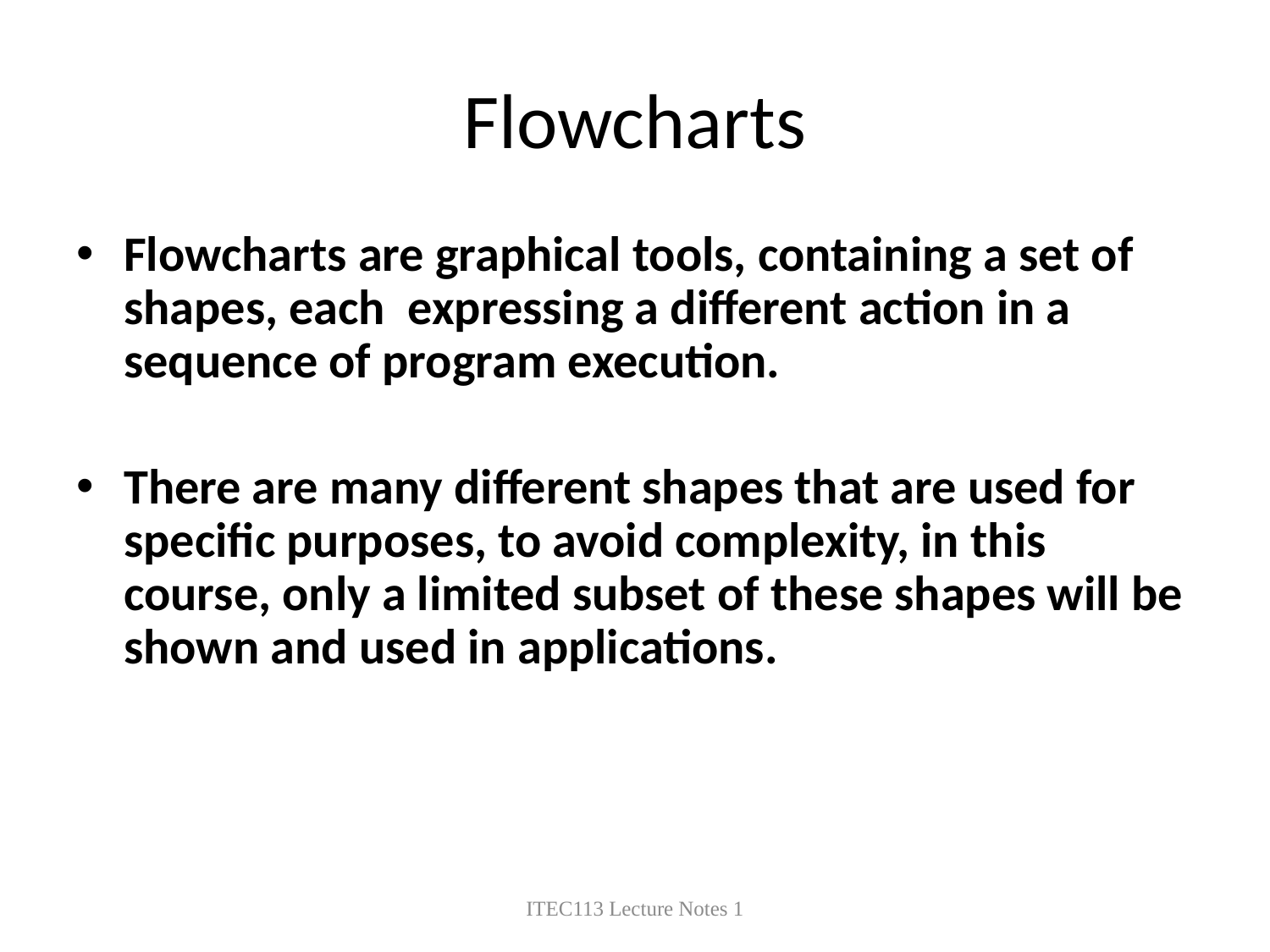

# Flowcharts
Flowcharts are graphical tools, containing a set of shapes, each  expressing a different action in a sequence of program execution.

There are many different shapes that are used for specific purposes, to avoid complexity, in this course, only a limited subset of these shapes will be shown and used in applications.

ITEC113 Lecture Notes 1